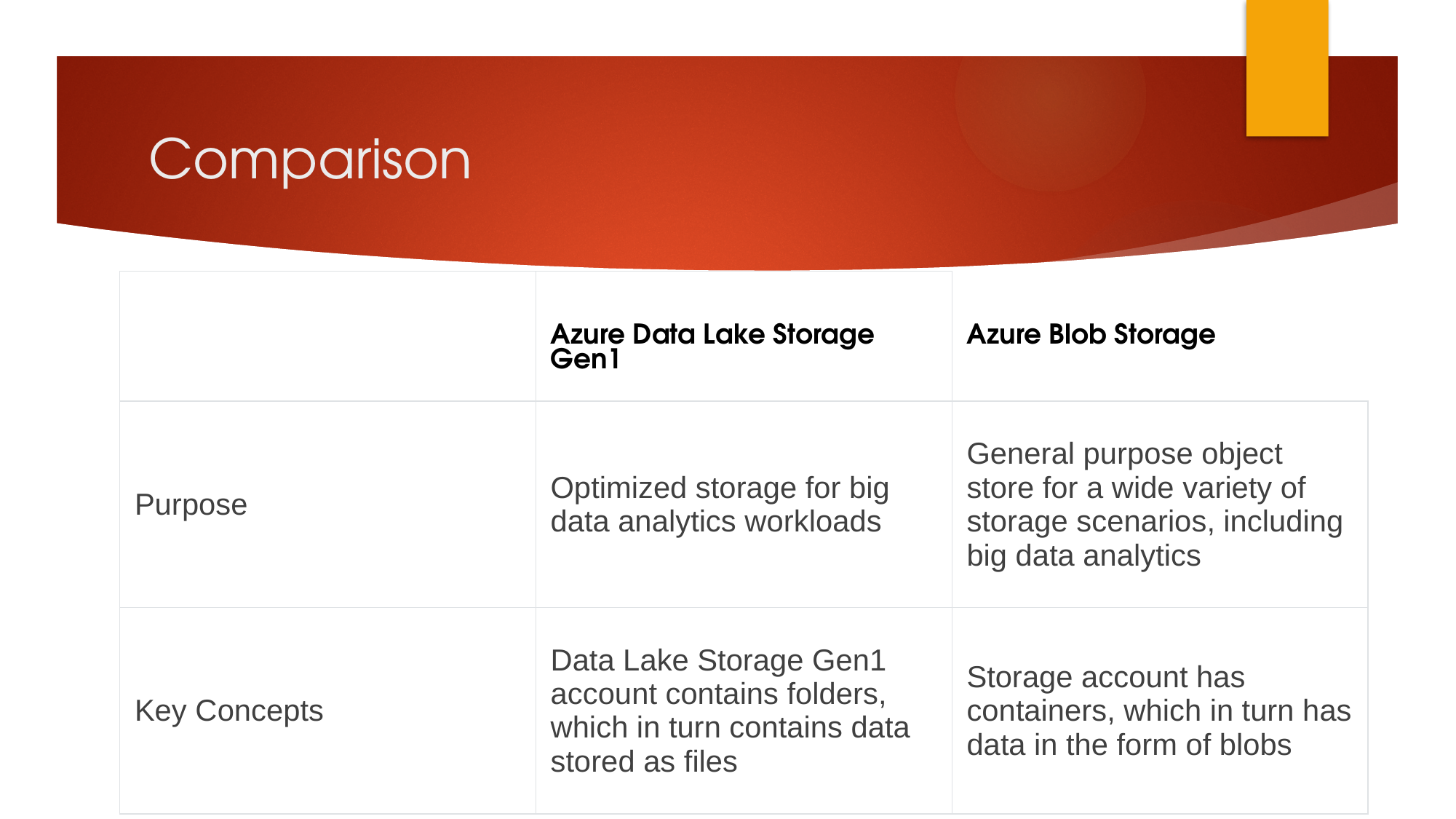

# Comparison
|  | Azure Data Lake Storage Gen1 | Azure Blob Storage |
| --- | --- | --- |
| Purpose | Optimized storage for big data analytics workloads | General purpose object store for a wide variety of storage scenarios, including big data analytics |
| Key Concepts | Data Lake Storage Gen1 account contains folders, which in turn contains data stored as files | Storage account has containers, which in turn has data in the form of blobs |